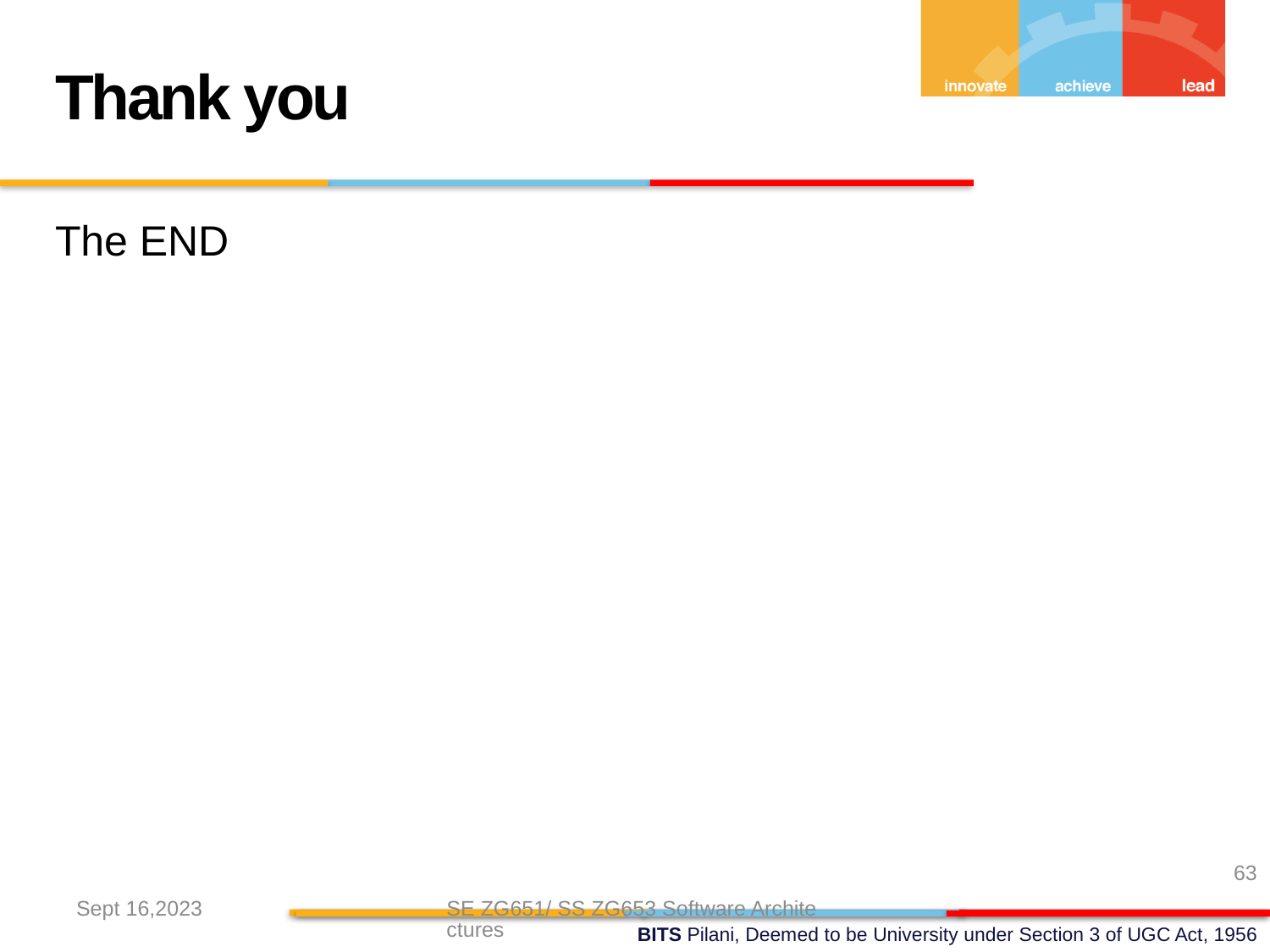

Thank you
The END
63
Sept 16,2023
SE ZG651/ SS ZG653 Software Architectures